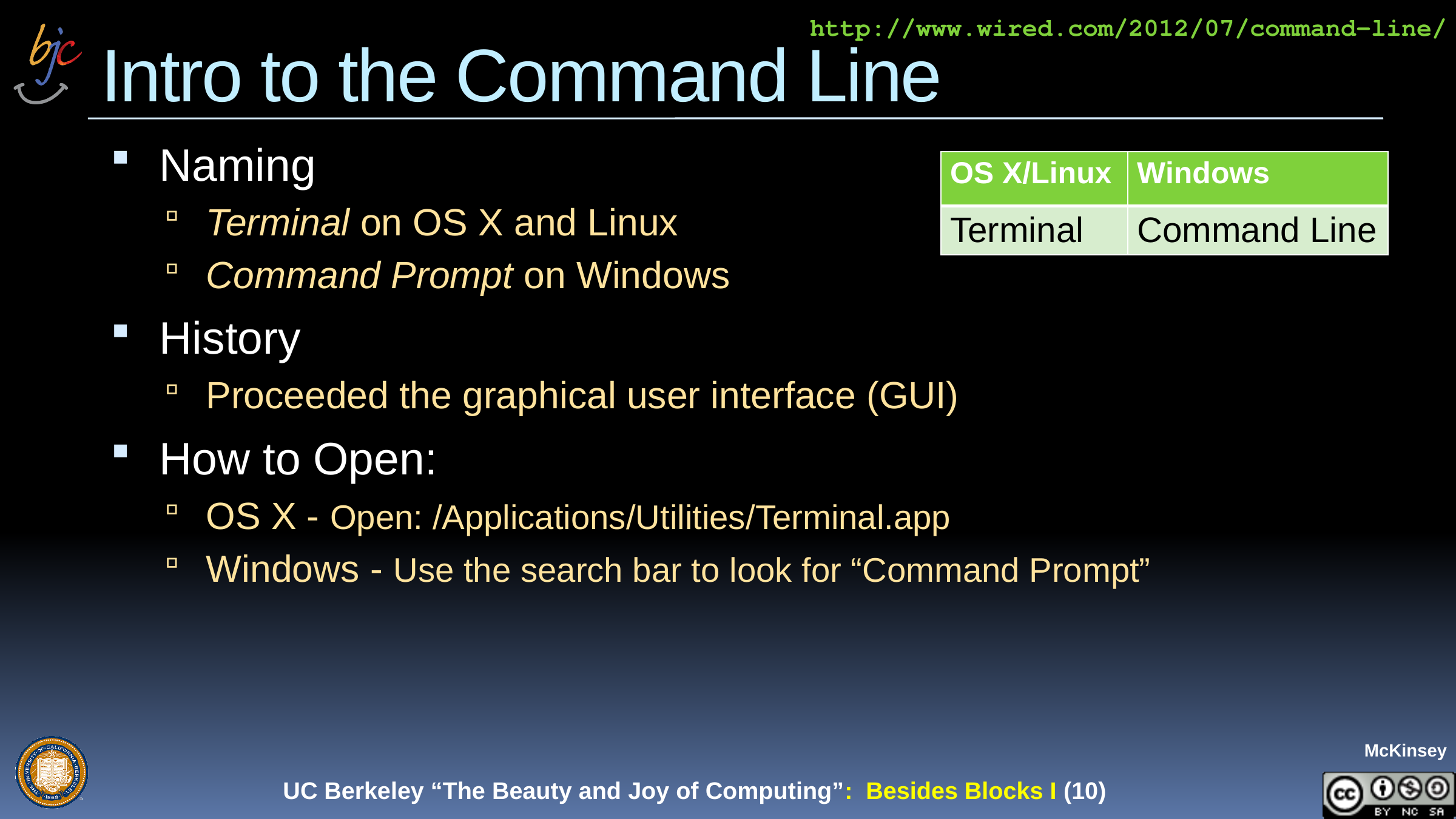

http://www.wired.com/2012/07/command-line/

# Intro to the Command Line
Naming
Terminal on OS X and Linux
Command Prompt on Windows
History
Proceeded the graphical user interface (GUI)
How to Open:
OS X - Open: /Applications/Utilities/Terminal.app
Windows - Use the search bar to look for “Command Prompt”

| OS X/Linux | Windows |
| --- | --- |
| Terminal | Command Line |